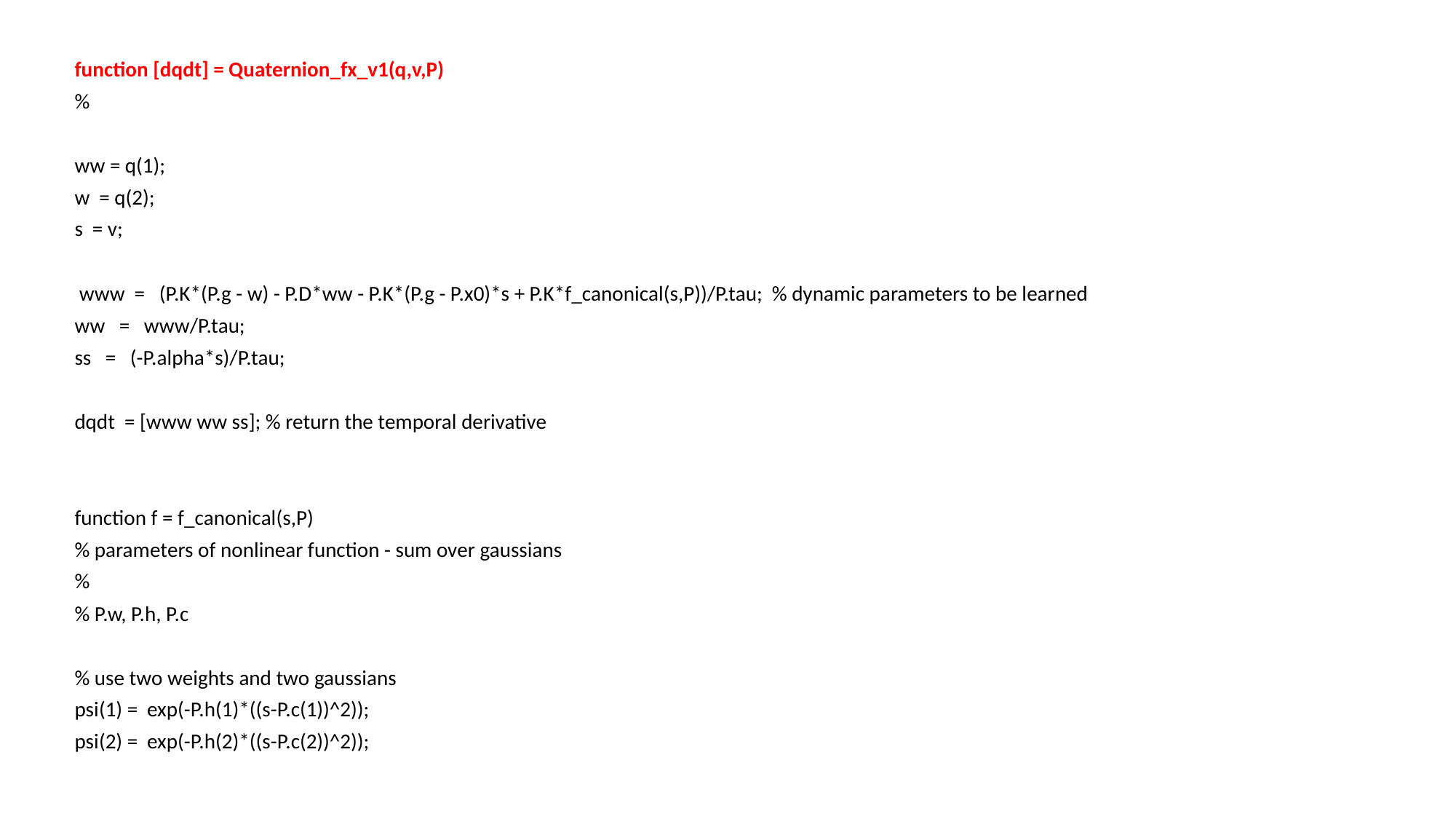

function [dqdt] = Quaternion_fx_v1(q,v,P)
%

ww = q(1);
w  = q(2);
s  = v;

 www  =   (P.K*(P.g - w) - P.D*ww - P.K*(P.g - P.x0)*s + P.K*f_canonical(s,P))/P.tau;  % dynamic parameters to be learned
ww   =   www/P.tau;
ss   =   (-P.alpha*s)/P.tau;

dqdt  = [www ww ss]; % return the temporal derivative

function f = f_canonical(s,P)
% parameters of nonlinear function - sum over gaussians
%
% P.w, P.h, P.c

% use two weights and two gaussians
psi(1) =  exp(-P.h(1)*((s-P.c(1))^2));
psi(2) =  exp(-P.h(2)*((s-P.c(2))^2));